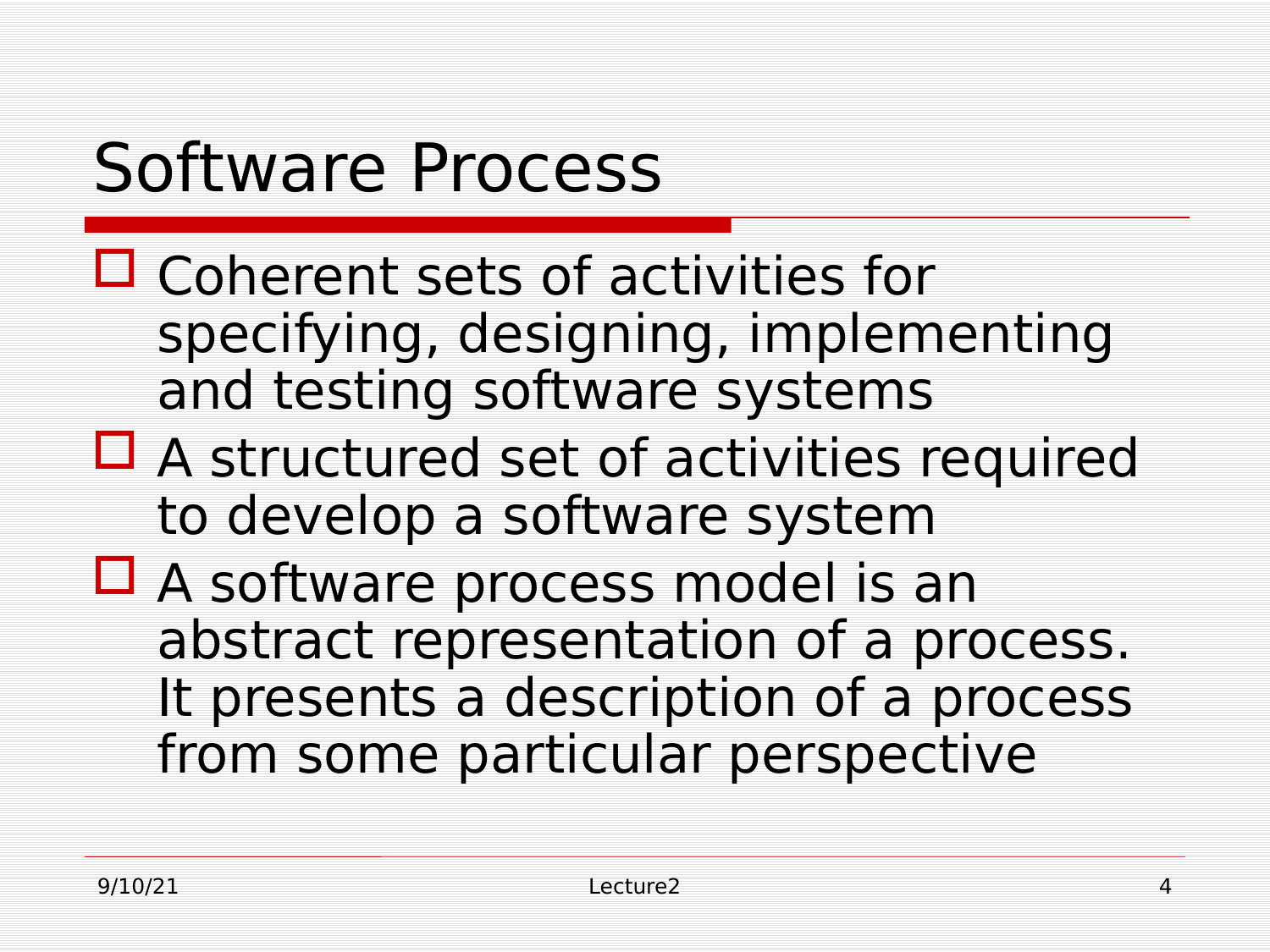

# Software Process
Coherent sets of activities for specifying, designing, implementing and testing software systems
A structured set of activities required to develop a software system
A software process model is an abstract representation of a process. It presents a description of a process from some particular perspective
9/10/21
Lecture2
4